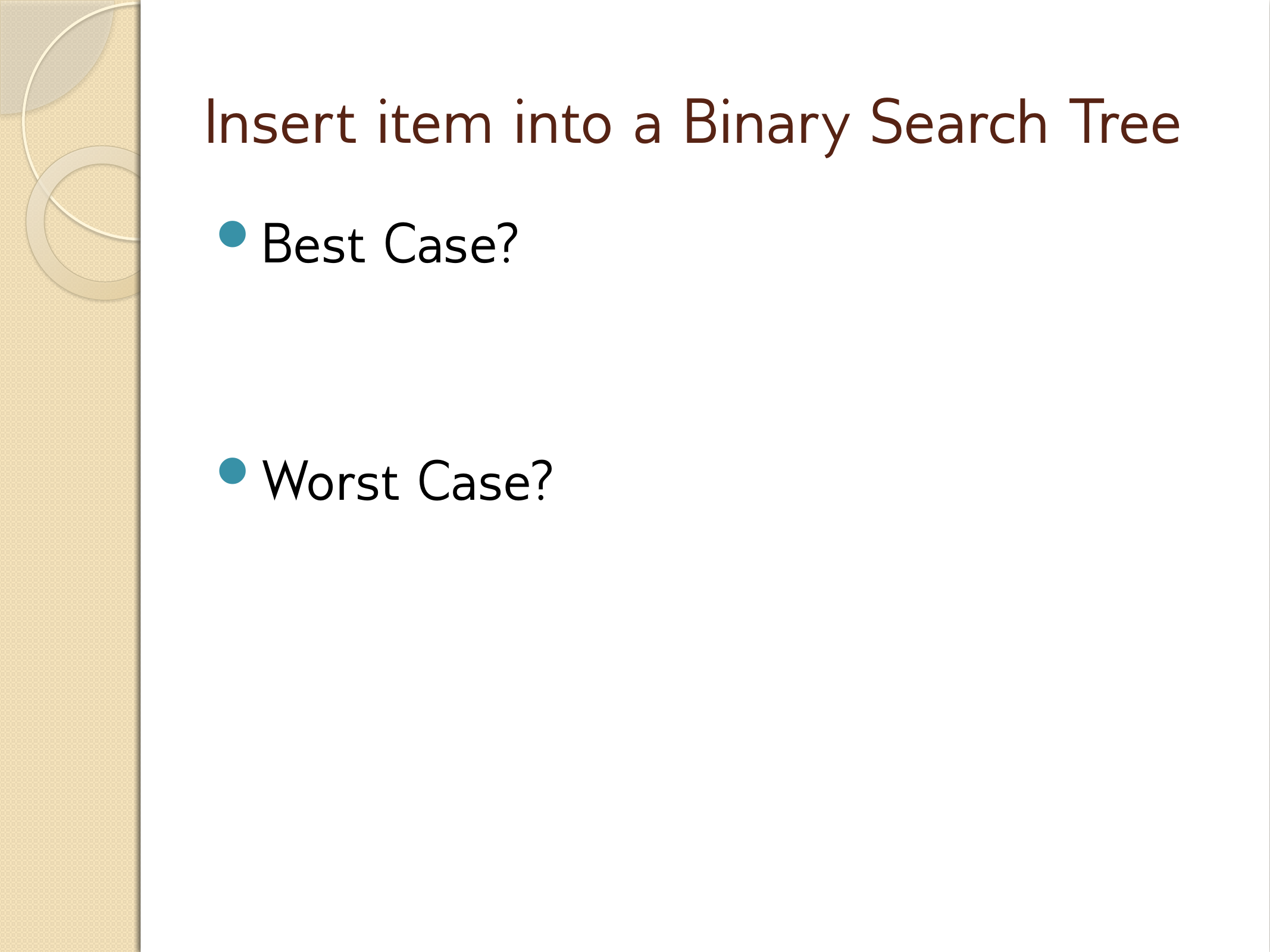

Insert item into a Binary Search Tree
Best Case?

Worst Case?